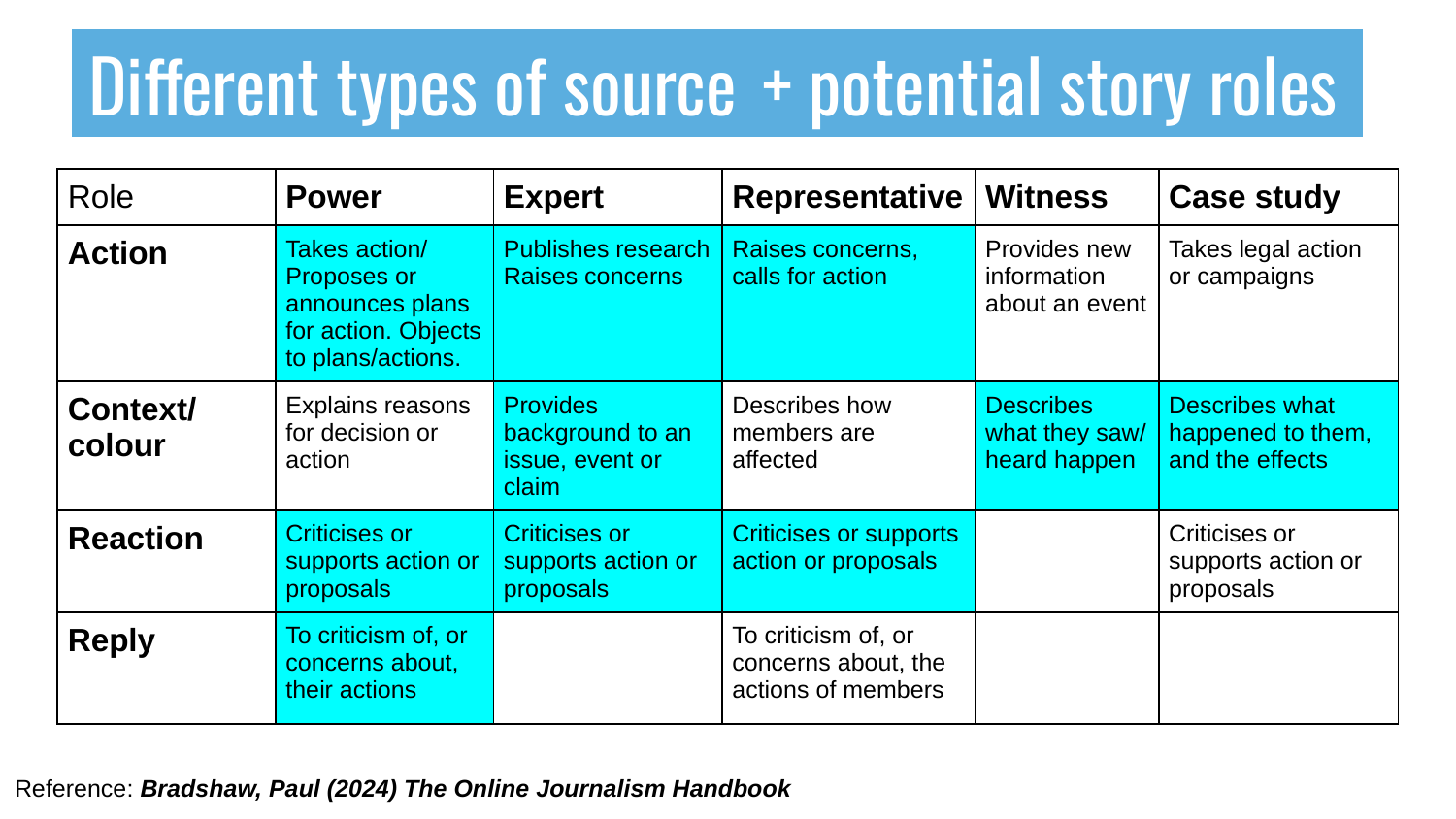

Different types of source_+ potential story roles_

| Role | Power | Expert | Representative | Witness | Case study |
| --- | --- | --- | --- | --- | --- |
| Action | Takes action/ Proposes or announces plans for action. Objects to plans/actions. | Publishes research Raises concerns | Raises concerns, calls for action | Provides new information about an event | Takes legal action or campaigns |
| Context/ colour | Explains reasons for decision or action | Provides background to an issue, event or claim | Describes how members are affected | Describes what they saw/ heard happen | Describes what happened to them, and the effects |
| Reaction | Criticises or supports action or proposals | Criticises or supports action or proposals | Criticises or supports action or proposals |  | Criticises or supports action or proposals |
| Reply | To criticism of, or concerns about, their actions |  | To criticism of, or concerns about, the actions of members |  |  |
Reference: Bradshaw, Paul (2024) The Online Journalism Handbook